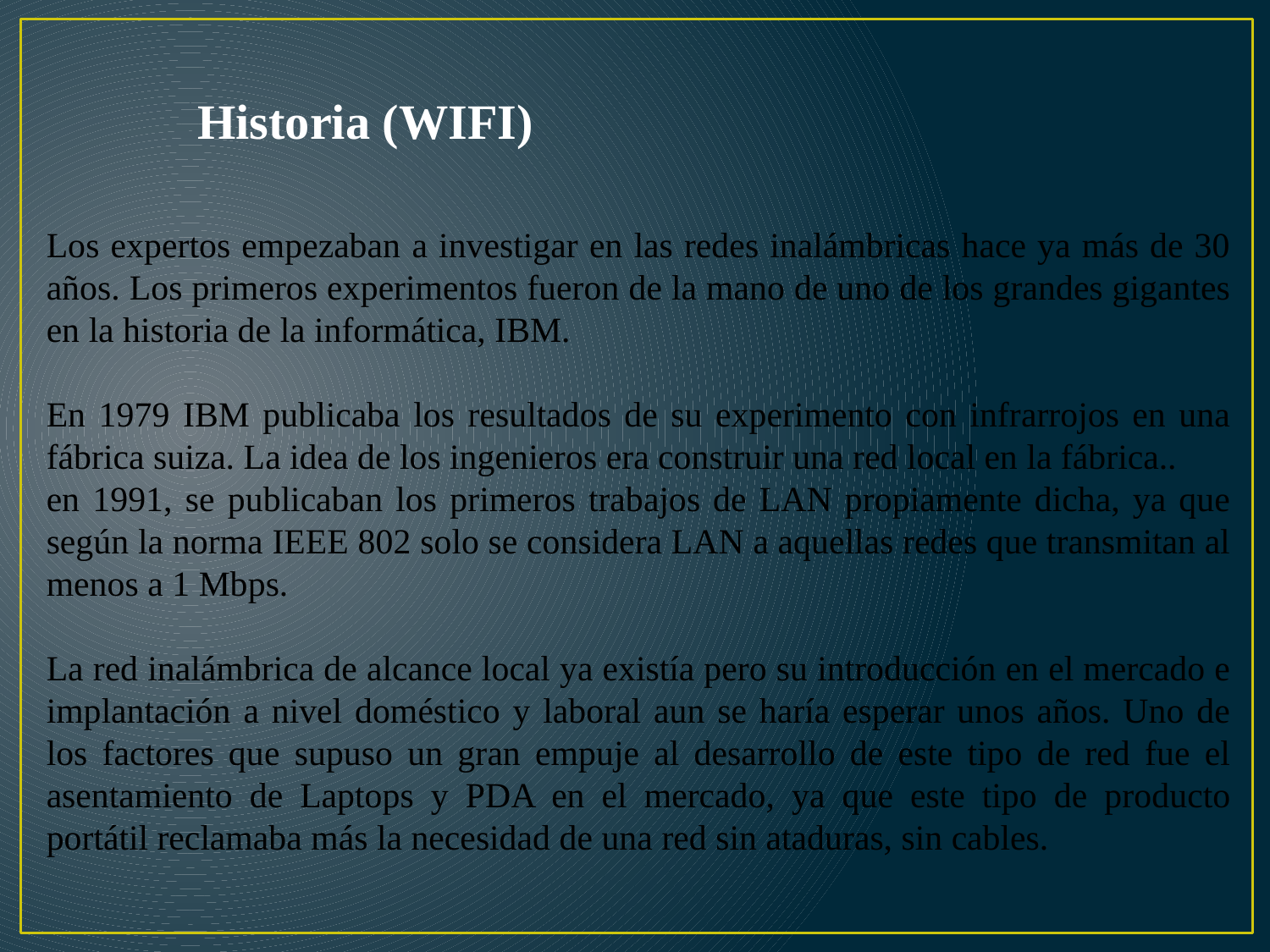

Historia (WIFI)
Los expertos empezaban a investigar en las redes inalámbricas hace ya más de 30 años. Los primeros experimentos fueron de la mano de uno de los grandes gigantes en la historia de la informática, IBM.

En 1979 IBM publicaba los resultados de su experimento con infrarrojos en una fábrica suiza. La idea de los ingenieros era construir una red local en la fábrica..
en 1991, se publicaban los primeros trabajos de LAN propiamente dicha, ya que según la norma IEEE 802 solo se considera LAN a aquellas redes que transmitan al menos a 1 Mbps.

La red inalámbrica de alcance local ya existía pero su introducción en el mercado e implantación a nivel doméstico y laboral aun se haría esperar unos años. Uno de los factores que supuso un gran empuje al desarrollo de este tipo de red fue el asentamiento de Laptops y PDA en el mercado, ya que este tipo de producto portátil reclamaba más la necesidad de una red sin ataduras, sin cables.